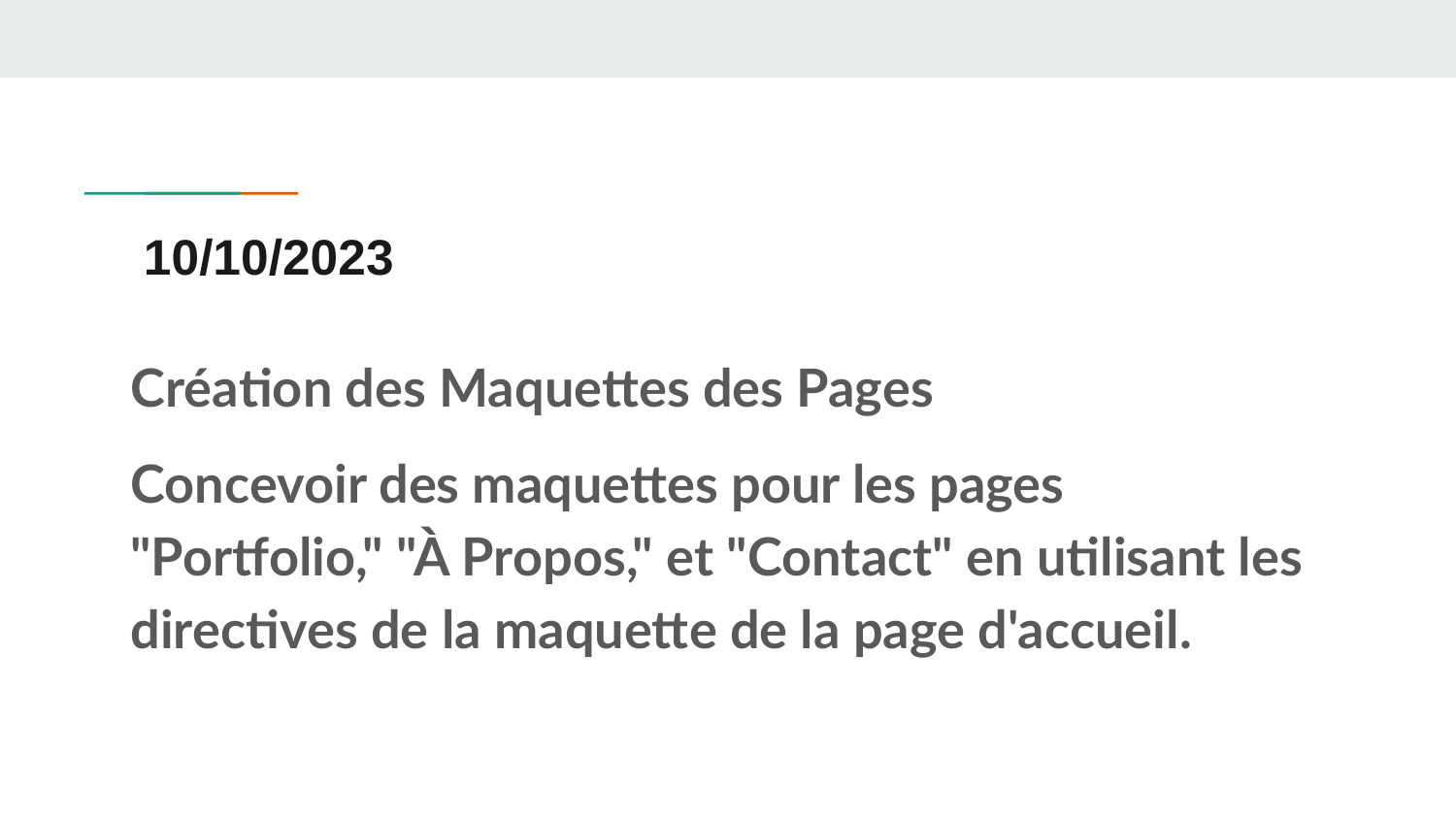

# 10/10/2023
Création des Maquettes des Pages
Concevoir des maquettes pour les pages "Portfolio," "À Propos," et "Contact" en utilisant les directives de la maquette de la page d'accueil.